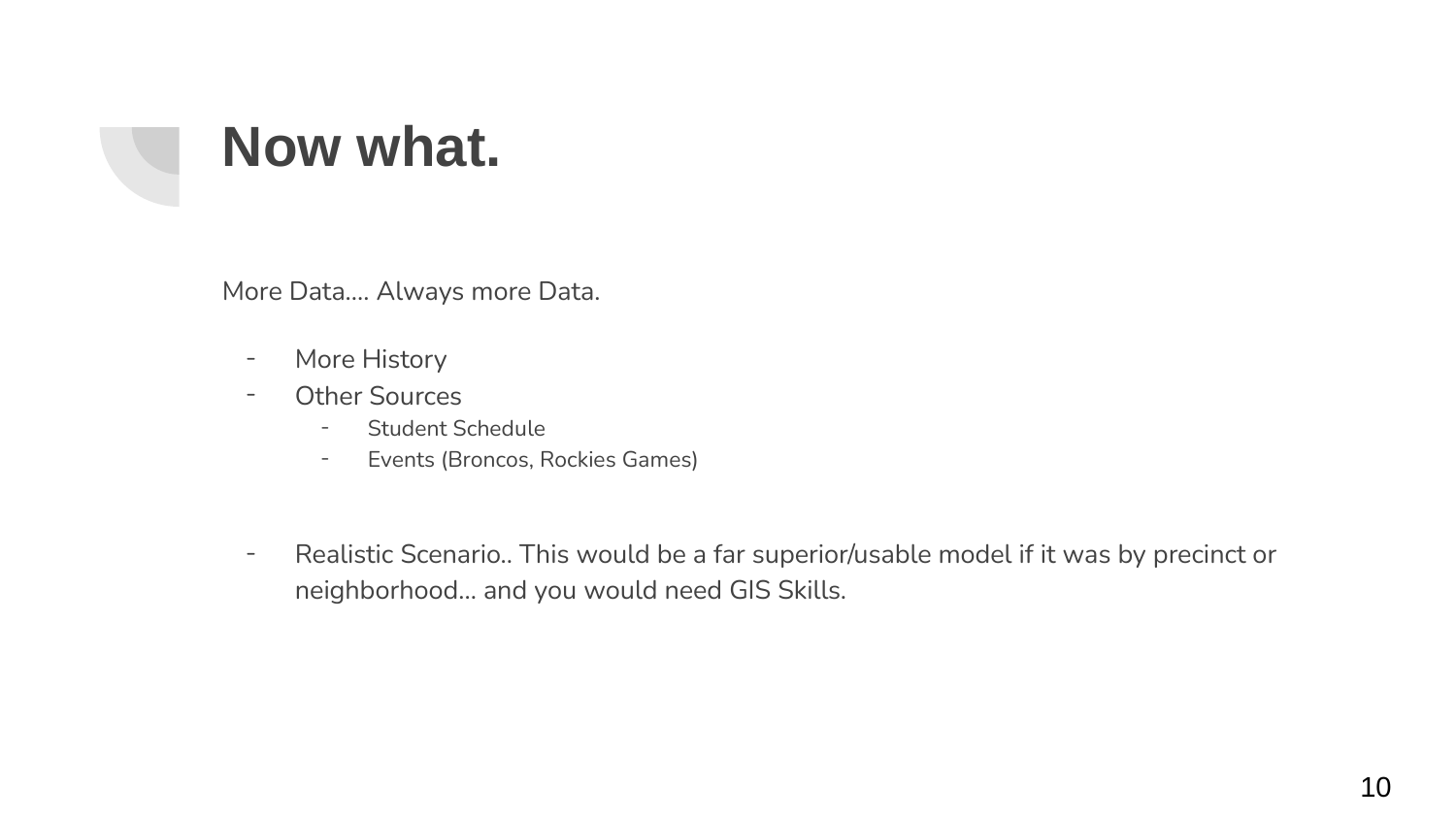

# Now what.
More Data.... Always more Data.
More History
Other Sources
Student Schedule
Events (Broncos, Rockies Games)
Realistic Scenario.. This would be a far superior/usable model if it was by precinct or neighborhood... and you would need GIS Skills.

10